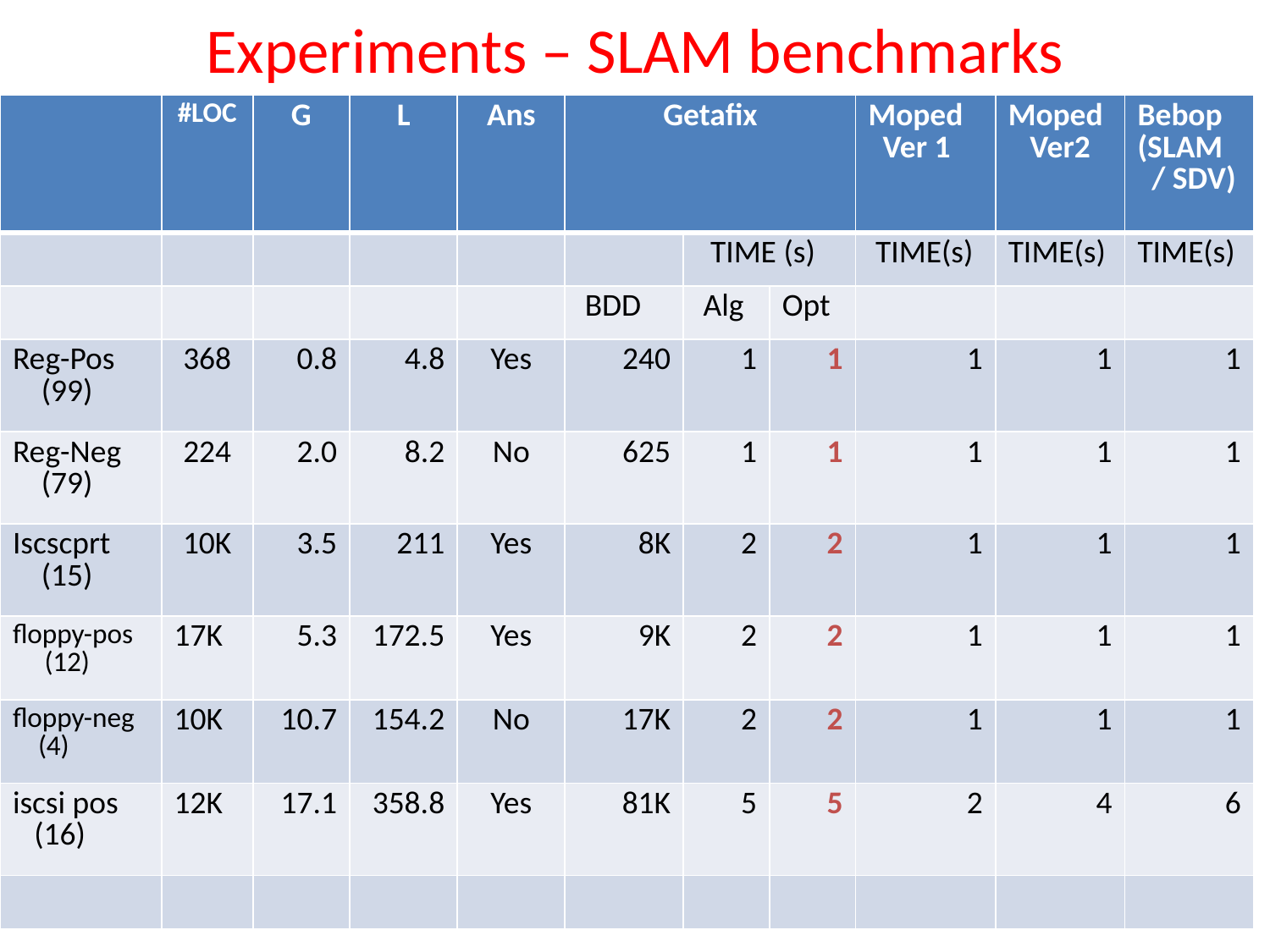

# Experiments – SLAM benchmarks
|  | #LOC | G | L | Ans | Getafix |  |  | Moped Ver 1 | Moped Ver2 | Bebop (SLAM / SDV) |
| --- | --- | --- | --- | --- | --- | --- | --- | --- | --- | --- |
|  |  |  |  |  |  | TIME (s) |  | TIME(s) | TIME(s) | TIME(s) |
|  |  |  |  |  | BDD | Alg | Opt |  |  |  |
| Reg-Pos (99) | 368 | 0.8 | 4.8 | Yes | 240 | 1 | 1 | 1 | 1 | 1 |
| Reg-Neg (79) | 224 | 2.0 | 8.2 | No | 625 | 1 | 1 | 1 | 1 | 1 |
| Iscscprt (15) | 10K | 3.5 | 211 | Yes | 8K | 2 | 2 | 1 | 1 | 1 |
| floppy-pos (12) | 17K | 5.3 | 172.5 | Yes | 9K | 2 | 2 | 1 | 1 | 1 |
| floppy-neg (4) | 10K | 10.7 | 154.2 | No | 17K | 2 | 2 | 1 | 1 | 1 |
| iscsi pos (16) | 12K | 17.1 | 358.8 | Yes | 81K | 5 | 5 | 2 | 4 | 6 |
|  |  |  |  |  |  |  |  |  |  |  |